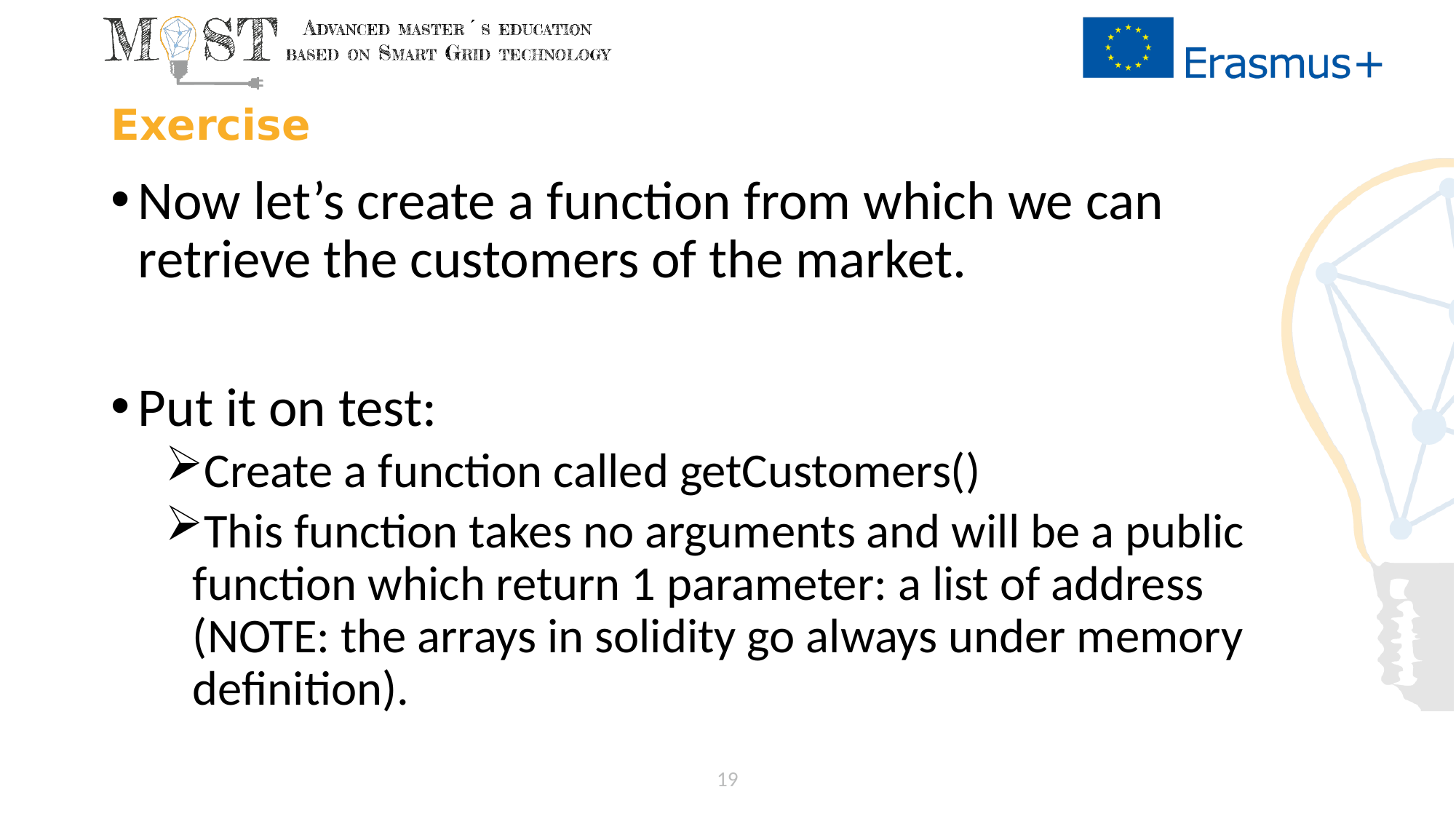

# Exercise
Now let’s create a function from which we can retrieve the customers of the market.

Put it on test:
Create a function called getCustomers()
This function takes no arguments and will be a public function which return 1 parameter: a list of address (NOTE: the arrays in solidity go always under memory definition).
19